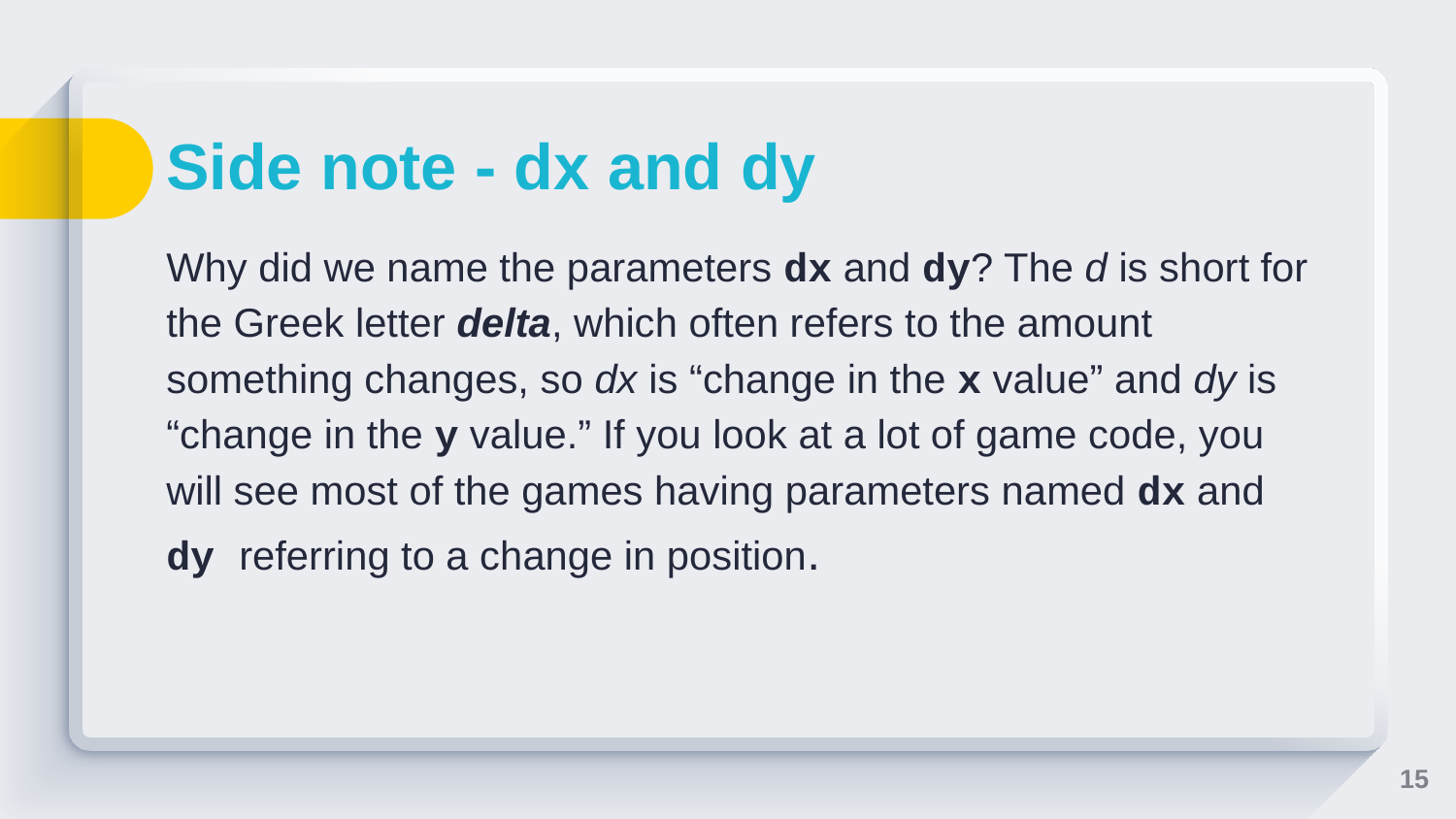

# Side note - dx and dy
Why did we name the parameters dx and dy? The d is short for the Greek letter delta, which often refers to the amount something changes, so dx is “change in the x value” and dy is “change in the y value.” If you look at a lot of game code, you will see most of the games having parameters named dx and dy referring to a change in position.
15